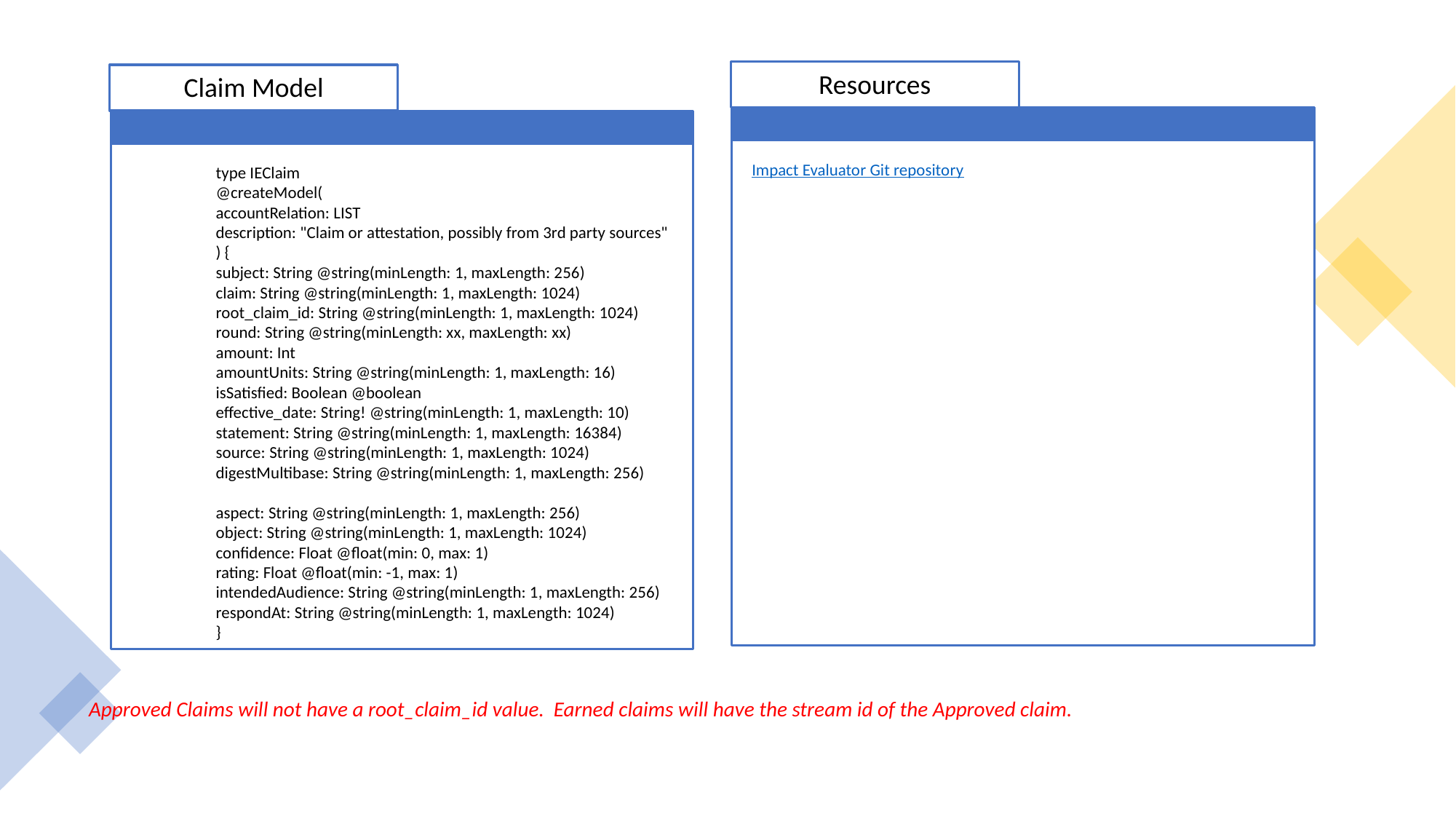

Resources

Impact Evaluator Git repository
Claim Model

type IEClaim
@createModel(
accountRelation: LIST
description: "Claim or attestation, possibly from 3rd party sources"
) {
subject: String @string(minLength: 1, maxLength: 256)
claim: String @string(minLength: 1, maxLength: 1024)
root_claim_id: String @string(minLength: 1, maxLength: 1024)
round: String @string(minLength: xx, maxLength: xx)
amount: Int
amountUnits: String @string(minLength: 1, maxLength: 16)
isSatisfied: Boolean @boolean
effective_date: String! @string(minLength: 1, maxLength: 10)
statement: String @string(minLength: 1, maxLength: 16384)
source: String @string(minLength: 1, maxLength: 1024)
digestMultibase: String @string(minLength: 1, maxLength: 256)
aspect: String @string(minLength: 1, maxLength: 256)
object: String @string(minLength: 1, maxLength: 1024)
confidence: Float @float(min: 0, max: 1)
rating: Float @float(min: -1, max: 1)
intendedAudience: String @string(minLength: 1, maxLength: 256)
respondAt: String @string(minLength: 1, maxLength: 1024)
}

Approved Claims will not have a root_claim_id value.  Earned claims will have the stream id of the Approved claim.